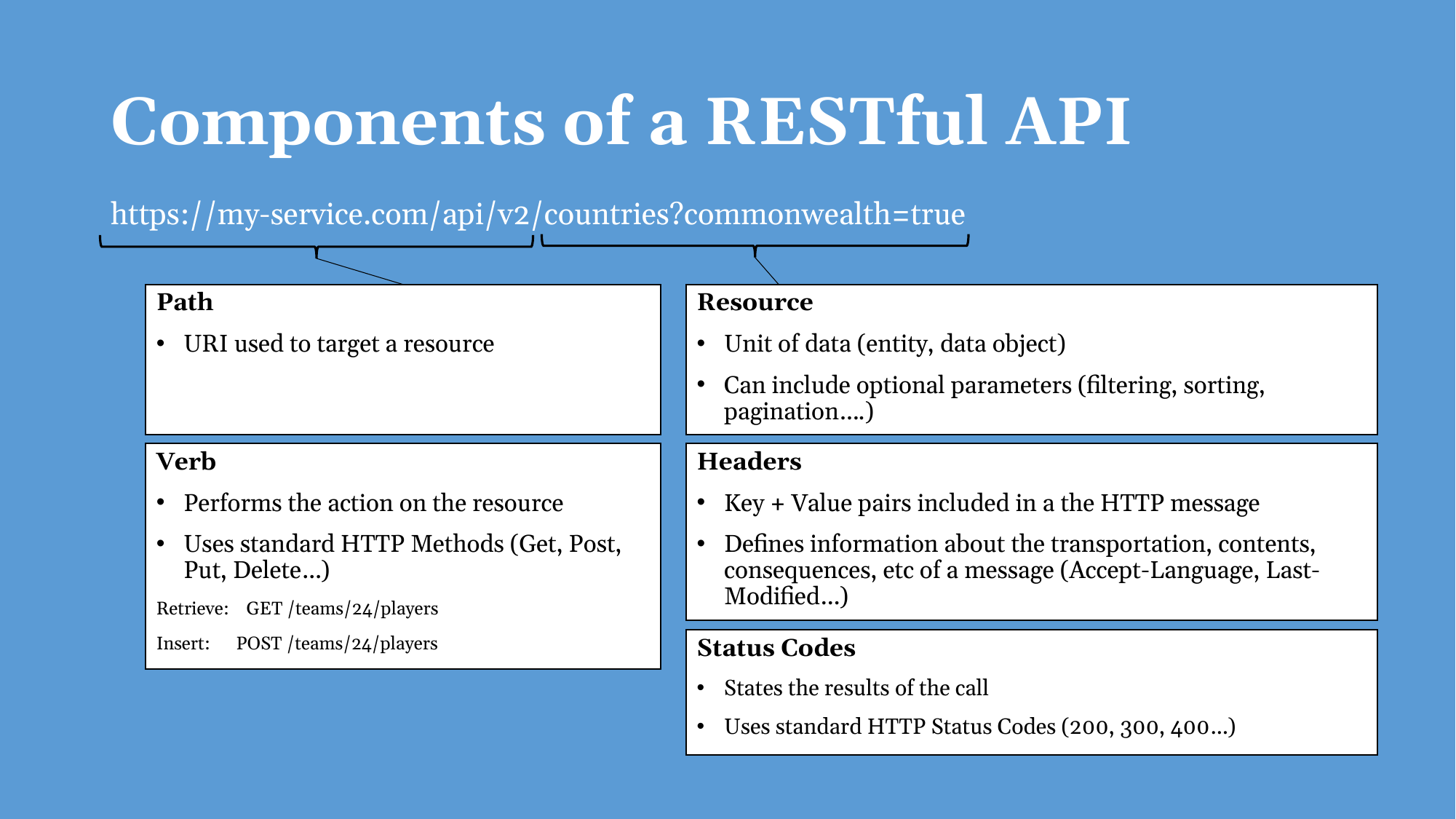

# Components of a RESTful API
https://my-service.com/api/v2/countries?commonwealth=true
Path
URI used to target a resource
Resource
Unit of data (entity, data object)
Can include optional parameters (filtering, sorting, pagination….)
Headers
Key + Value pairs included in a the HTTP message
Defines information about the transportation, contents, consequences, etc of a message (Accept-Language, Last-Modified…)
Verb
Performs the action on the resource
Uses standard HTTP Methods (Get, Post, Put, Delete…)
Retrieve:    GET /teams/24/players
Insert:      POST /teams/24/players
Status Codes
States the results of the call
Uses standard HTTP Status Codes (200, 300, 400…)